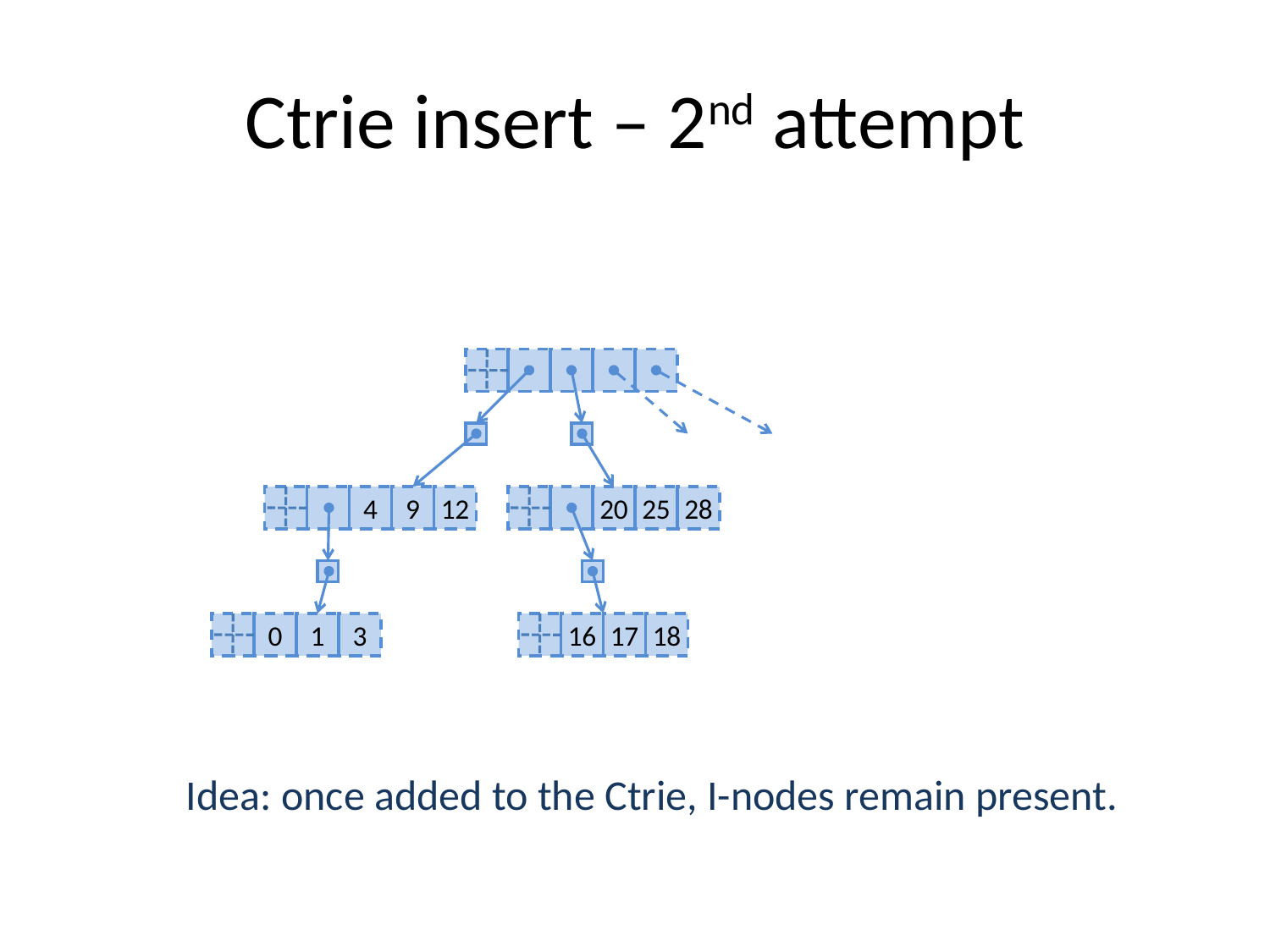

# Ctrie insert – 2nd attempt

4
9
12

20
25
28

0
1
3

16
17
18
Idea: once added to the Ctrie, I-nodes remain present.